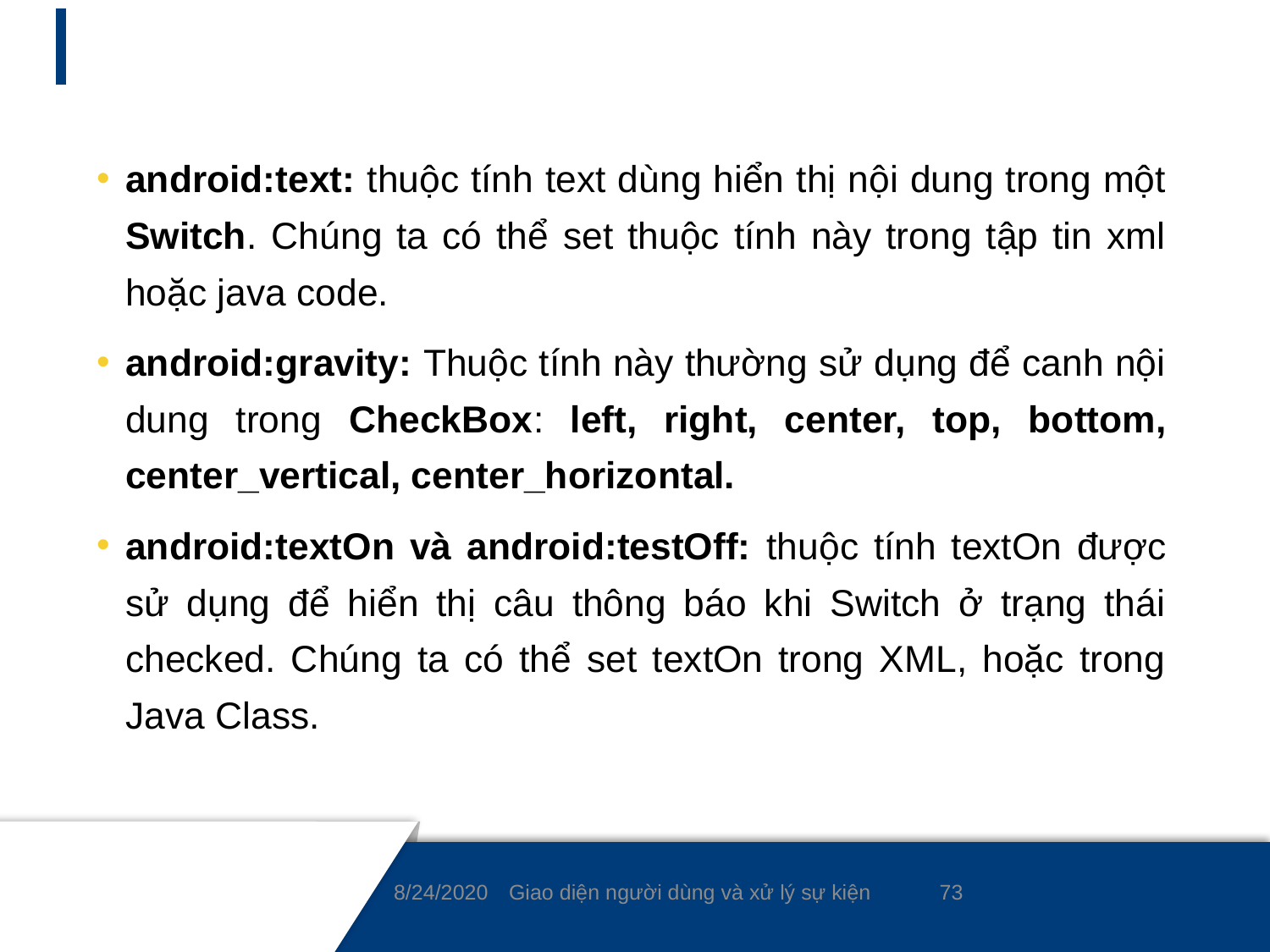

#
android:text: thuộc tính text dùng hiển thị nội dung trong một Switch. Chúng ta có thể set thuộc tính này trong tập tin xml hoặc java code.
android:gravity: Thuộc tính này thường sử dụng để canh nội dung trong CheckBox: left, right, center, top, bottom, center_vertical, center_horizontal.
android:textOn và android:testOff: thuộc tính textOn được sử dụng để hiển thị câu thông báo khi Switch ở trạng thái checked. Chúng ta có thể set textOn trong XML, hoặc trong Java Class.

73
8/24/2020
Giao diện người dùng và xử lý sự kiện